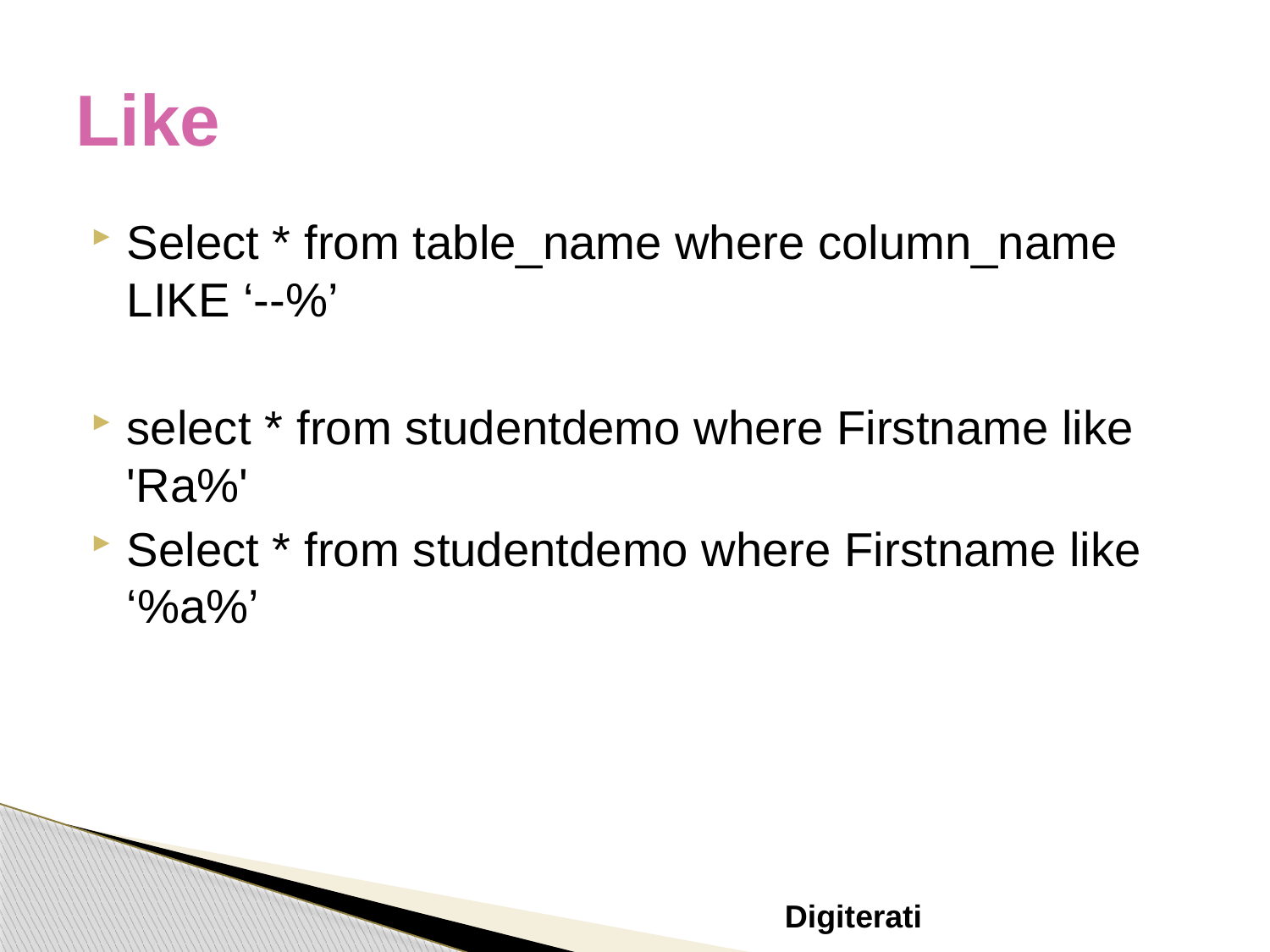

# Like
Select * from table_name where column_name LIKE ‘--%’

select * from studentdemo where Firstname like 'Ra%'
Select * from studentdemo where Firstname like ‘%a%’
Digiterati